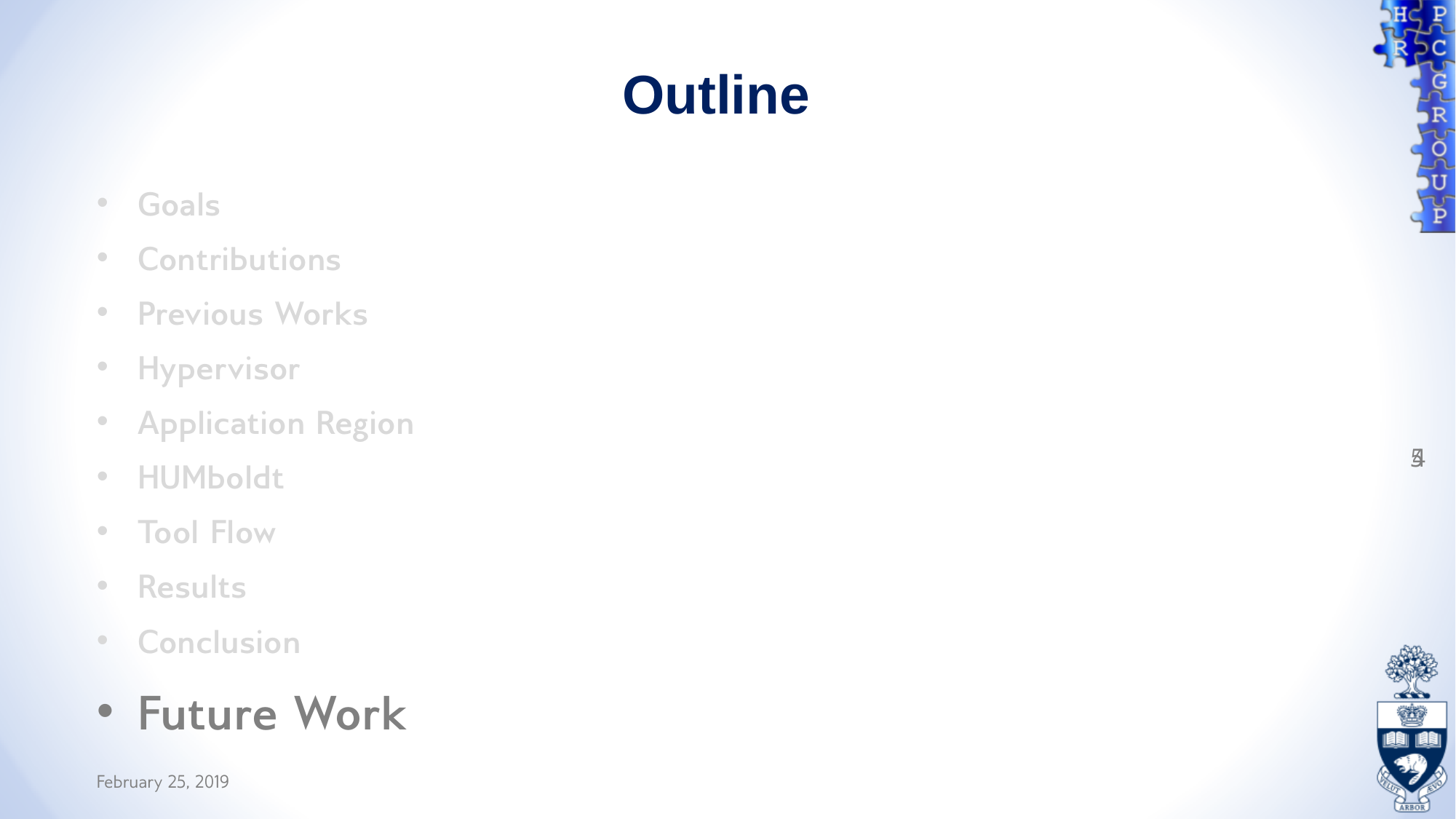

# Outline
Goals
Contributions
Previous Works
Hypervisor
Application Region
HUMboldt
Tool Flow
Results
Conclusion
Future Work

54
February 25, 2019